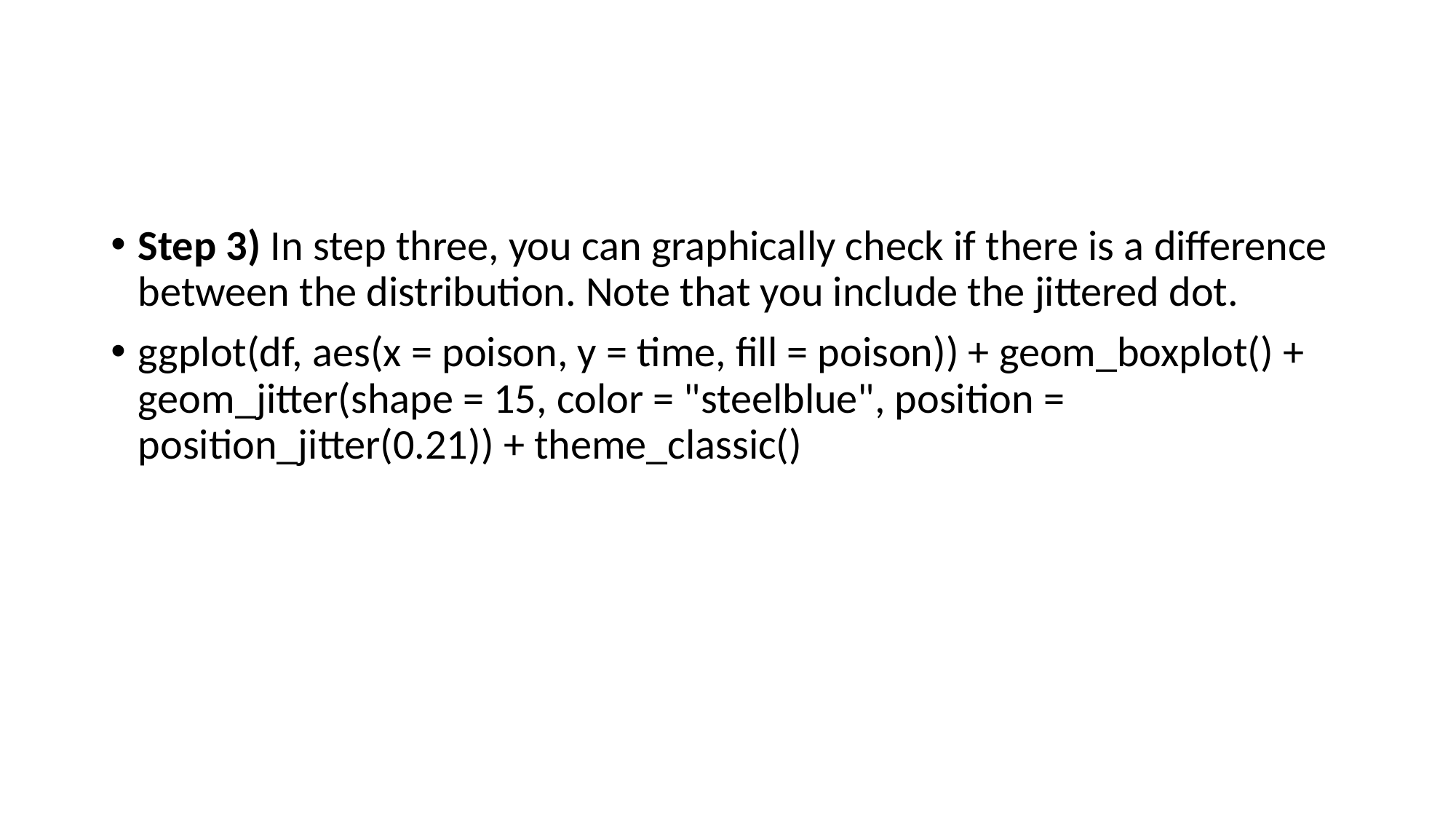

#
Step 3) In step three, you can graphically check if there is a difference between the distribution. Note that you include the jittered dot.
ggplot(df, aes(x = poison, y = time, fill = poison)) + geom_boxplot() + geom_jitter(shape = 15, color = "steelblue", position = position_jitter(0.21)) + theme_classic()